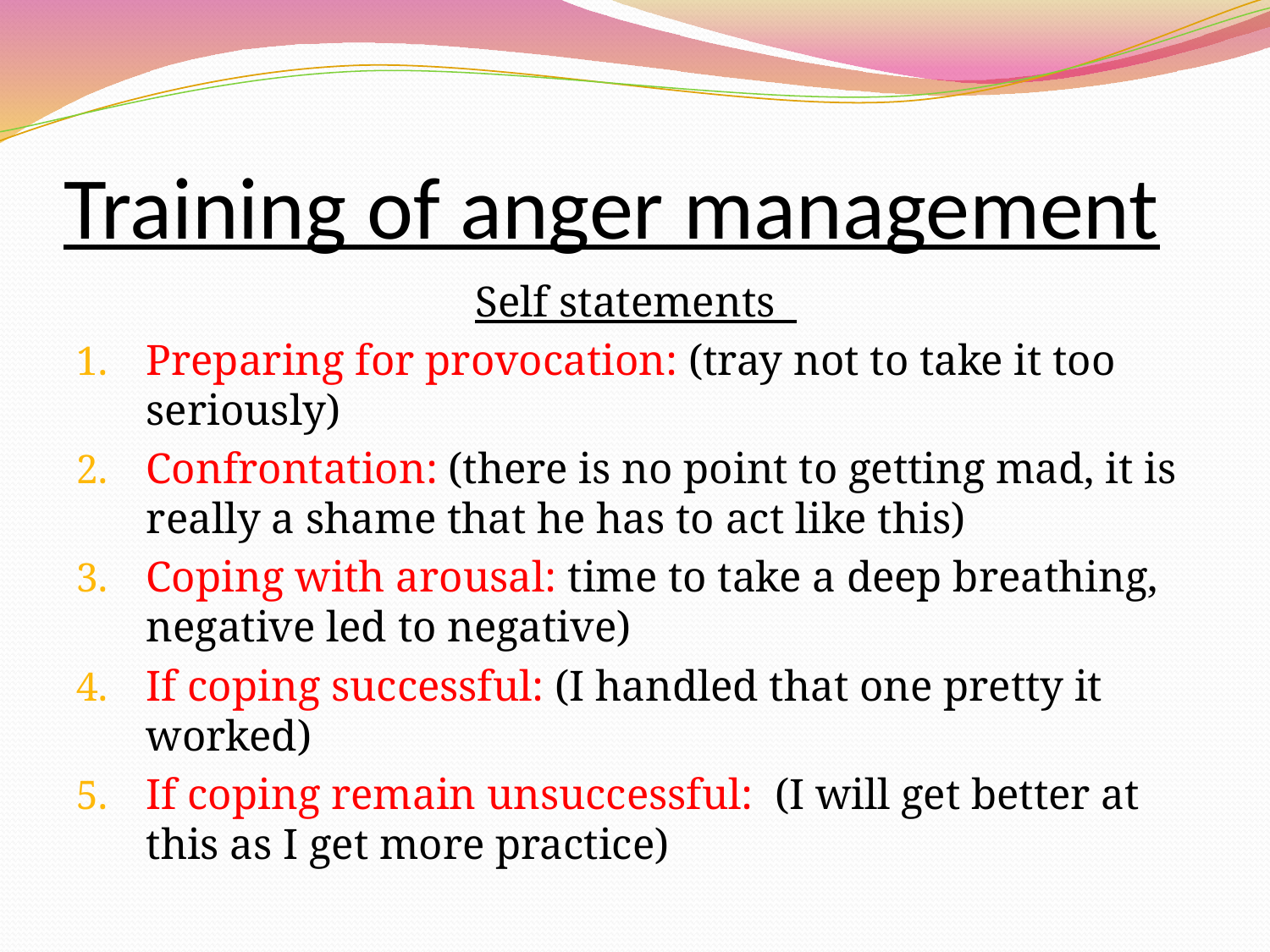

# Training of anger management
                                     Self statements
Preparing for provocation: (tray not to take it too seriously)
Confrontation: (there is no point to getting mad, it is really a shame that he has to act like this)
Coping with arousal: time to take a deep breathing, negative led to negative)
If coping successful: (I handled that one pretty it worked)
If coping remain unsuccessful:  (I will get better at this as I get more practice)